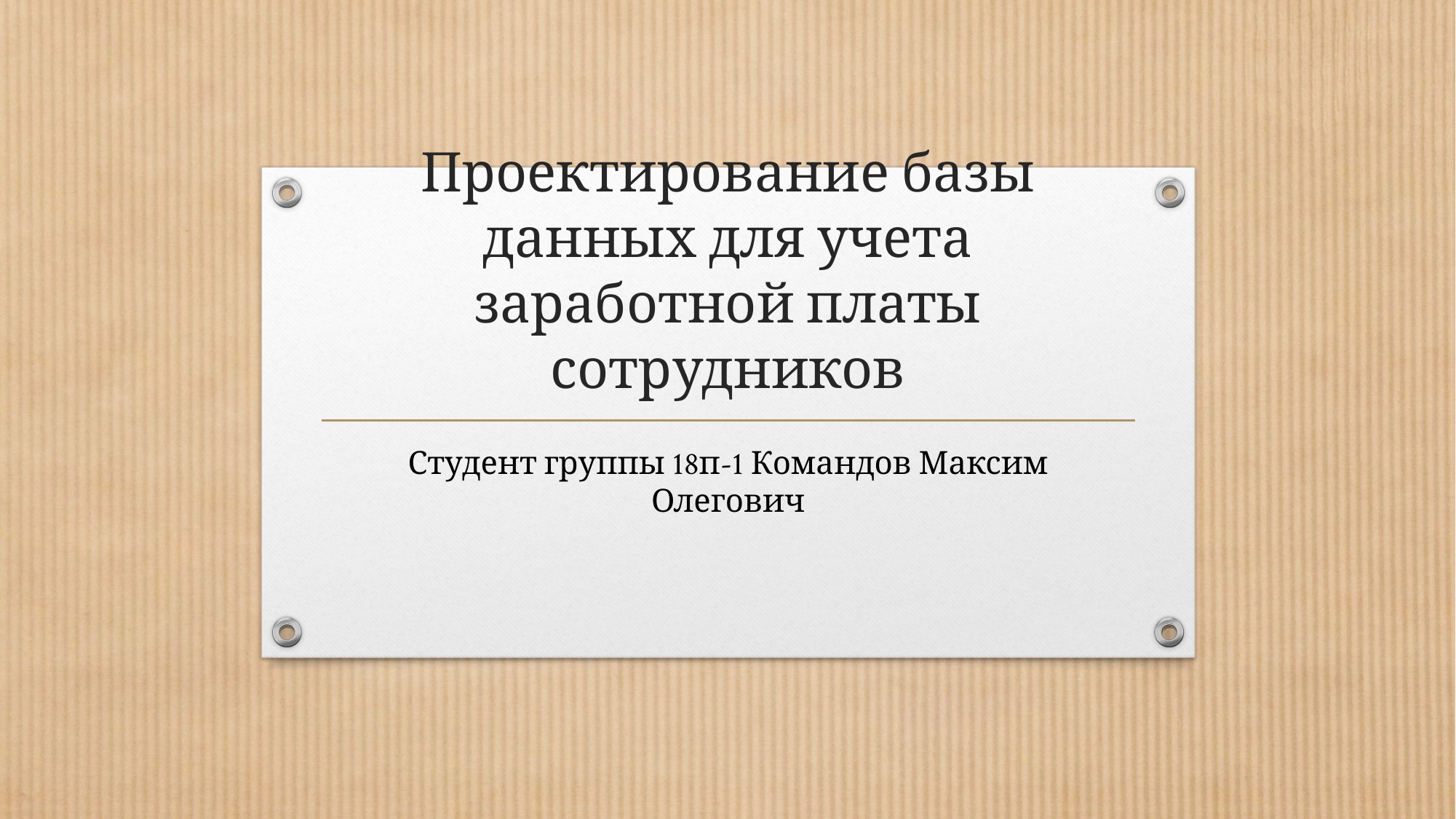

# Проектирование базы данных для учета заработной платы сотрудников
Студент группы 18п-1 Командов Максим Олегович